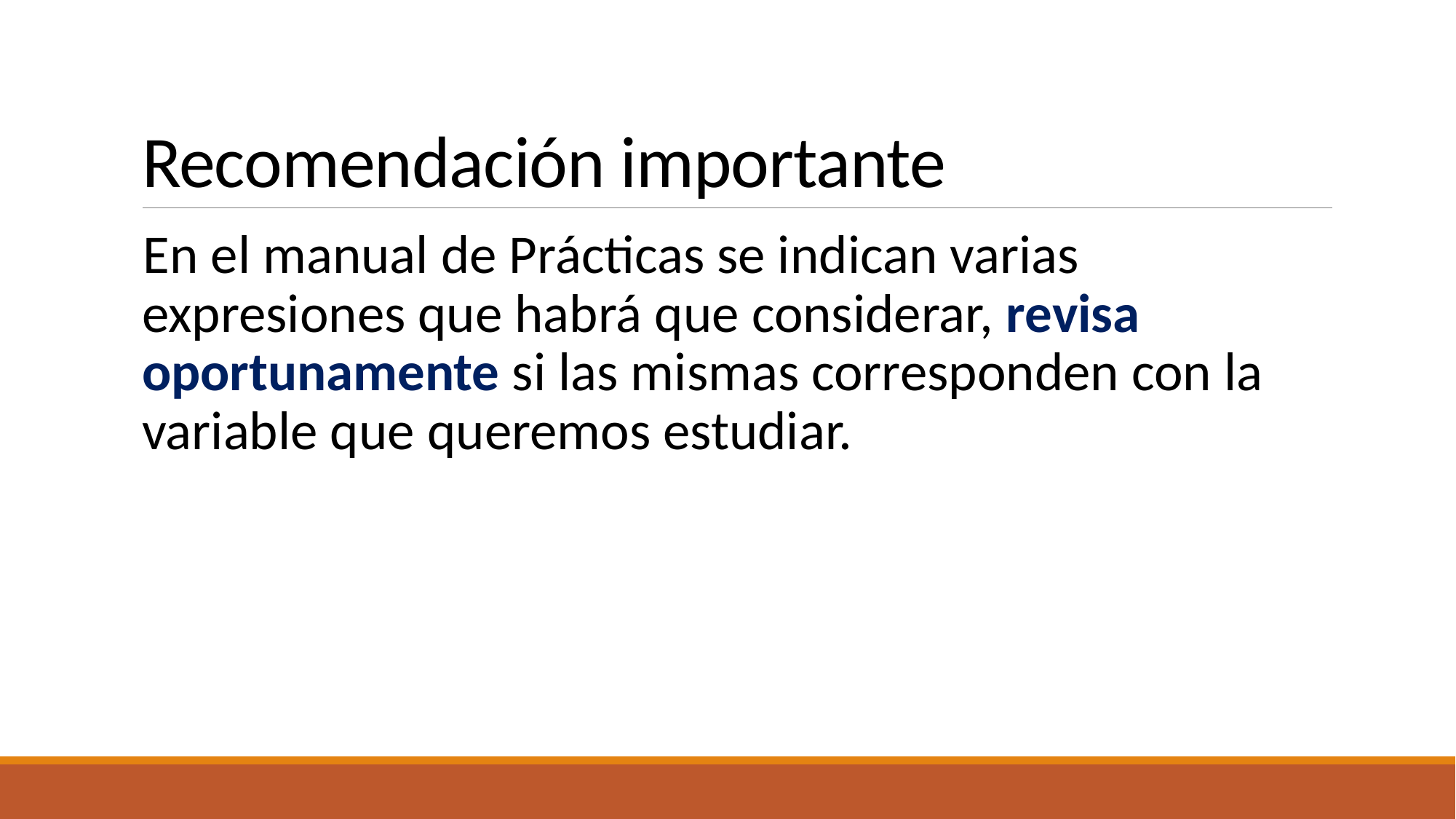

# Recomendación importante
En el manual de Prácticas se indican varias expresiones que habrá que considerar, revisa oportunamente si las mismas corresponden con la variable que queremos estudiar.